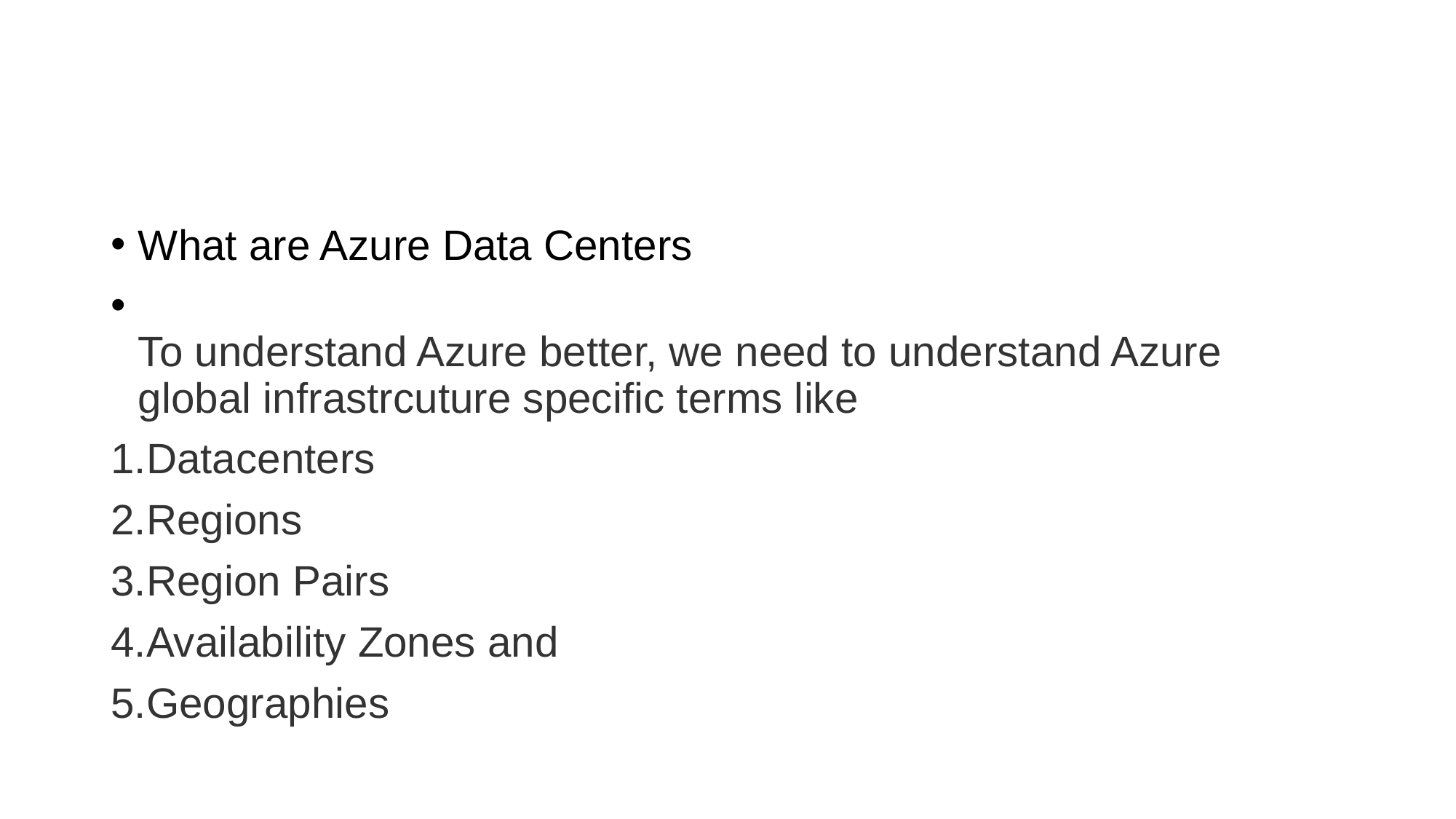

#
What are Azure Data Centers
To understand Azure better, we need to understand Azure global infrastrcuture specific terms like
Datacenters
Regions
Region Pairs
Availability Zones and
Geographies